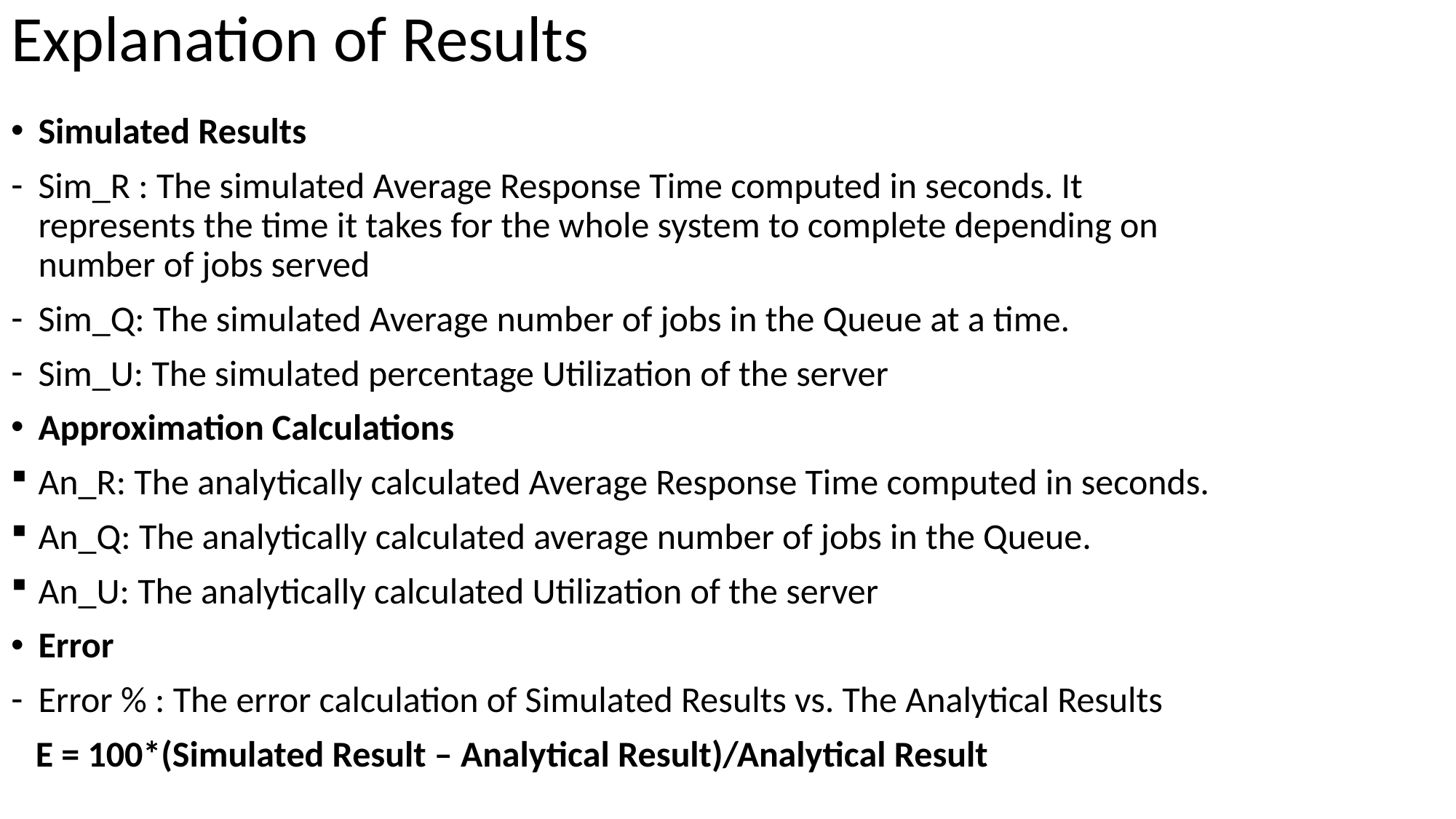

# Explanation of Results
Simulated Results
Sim_R : The simulated Average Response Time computed in seconds. It represents the time it takes for the whole system to complete depending on number of jobs served
Sim_Q: The simulated Average number of jobs in the Queue at a time.
Sim_U: The simulated percentage Utilization of the server
Approximation Calculations
An_R: The analytically calculated Average Response Time computed in seconds.
An_Q: The analytically calculated average number of jobs in the Queue.
An_U: The analytically calculated Utilization of the server
Error
Error % : The error calculation of Simulated Results vs. The Analytical Results
   E = 100*(Simulated Result – Analytical Result)/Analytical Result